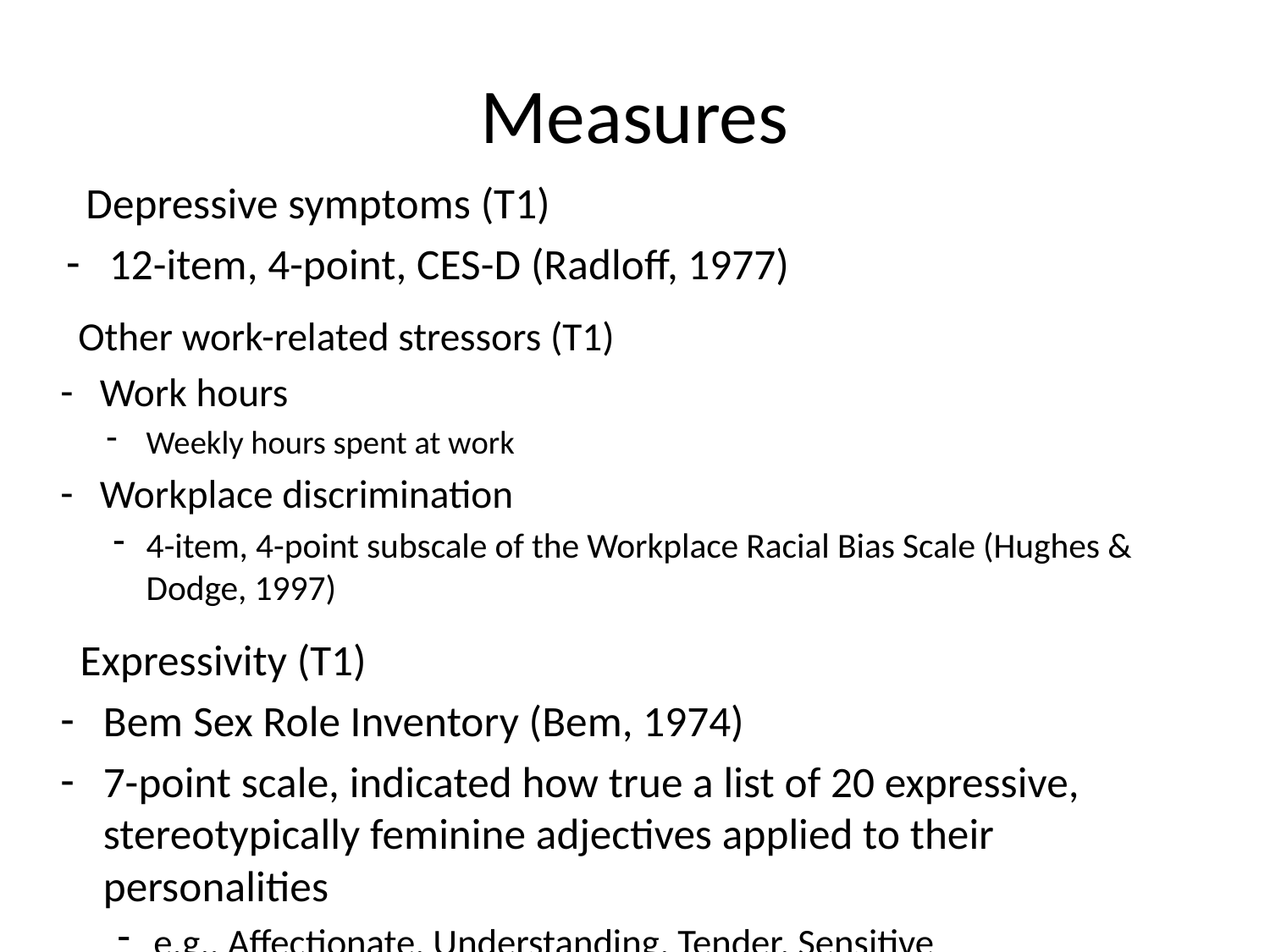

# Measures
  Depressive symptoms (T1)
12-item, 4-point, CES-D (Radloff, 1977)
  Other work-related stressors (T1)
Work hours
Weekly hours spent at work
Workplace discrimination
4-item, 4-point subscale of the Workplace Racial Bias Scale (Hughes & Dodge, 1997)

  Expressivity (T1)
Bem Sex Role Inventory (Bem, 1974)
7-point scale, indicated how true a list of 20 expressive, stereotypically feminine adjectives applied to their personalities
e.g., Affectionate, Understanding, Tender, Sensitive